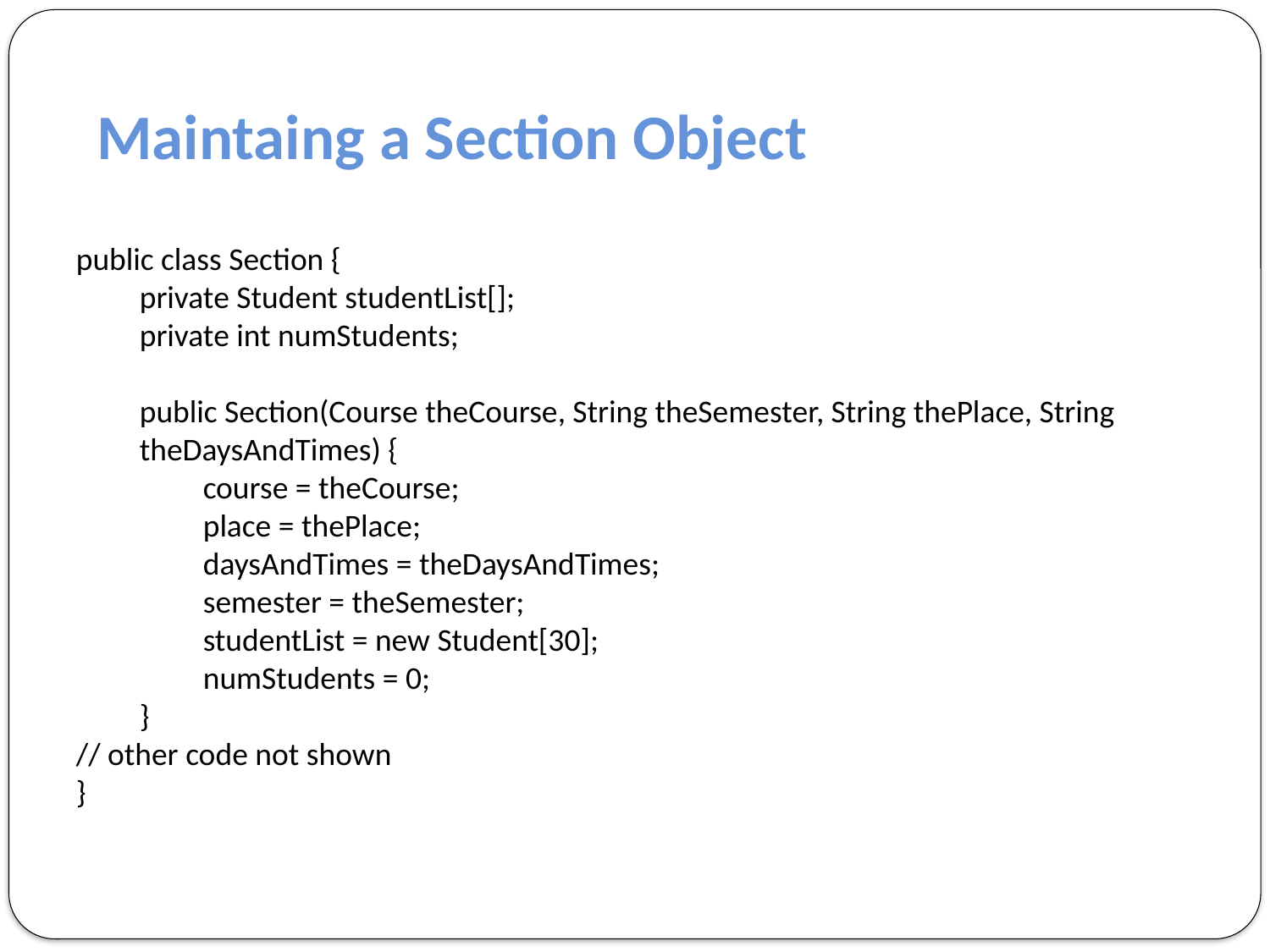

Maintaing a Section Object
public class Section {
private Student studentList[];
private int numStudents;

public Section(Course theCourse, String theSemester, String thePlace, String theDaysAndTimes) {
course = theCourse;
place = thePlace;
daysAndTimes = theDaysAndTimes;
semester = theSemester;
studentList = new Student[30];
numStudents = 0;
}
// other code not shown
}